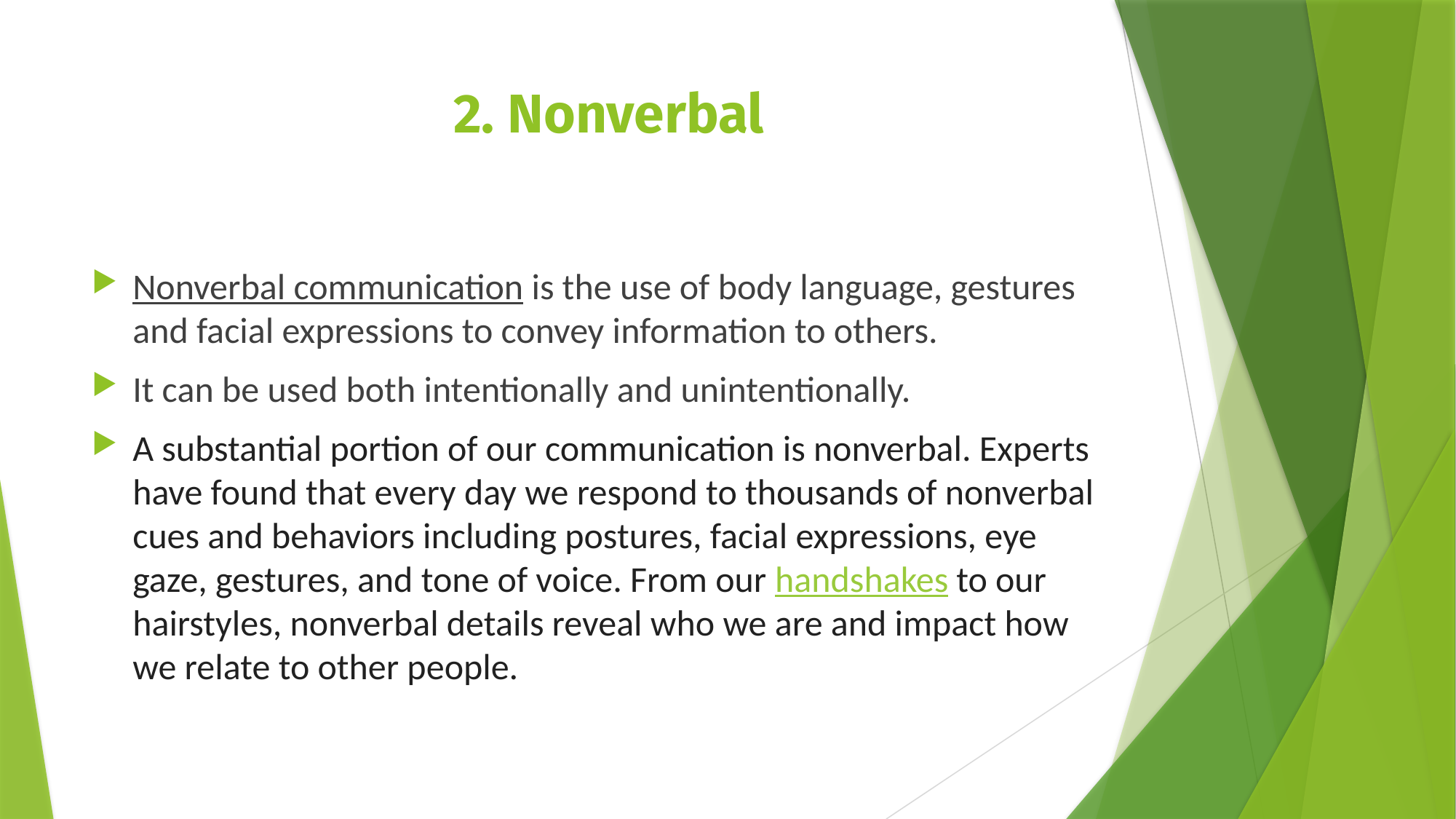

# 2. Nonverbal
Nonverbal communication is the use of body language, gestures and facial expressions to convey information to others.
It can be used both intentionally and unintentionally.
A substantial portion of our communication is nonverbal. Experts have found that every day we respond to thousands of nonverbal cues and behaviors including postures, facial expressions, eye gaze, gestures, and tone of voice. From our handshakes to our hairstyles, nonverbal details reveal who we are and impact how we relate to other people.